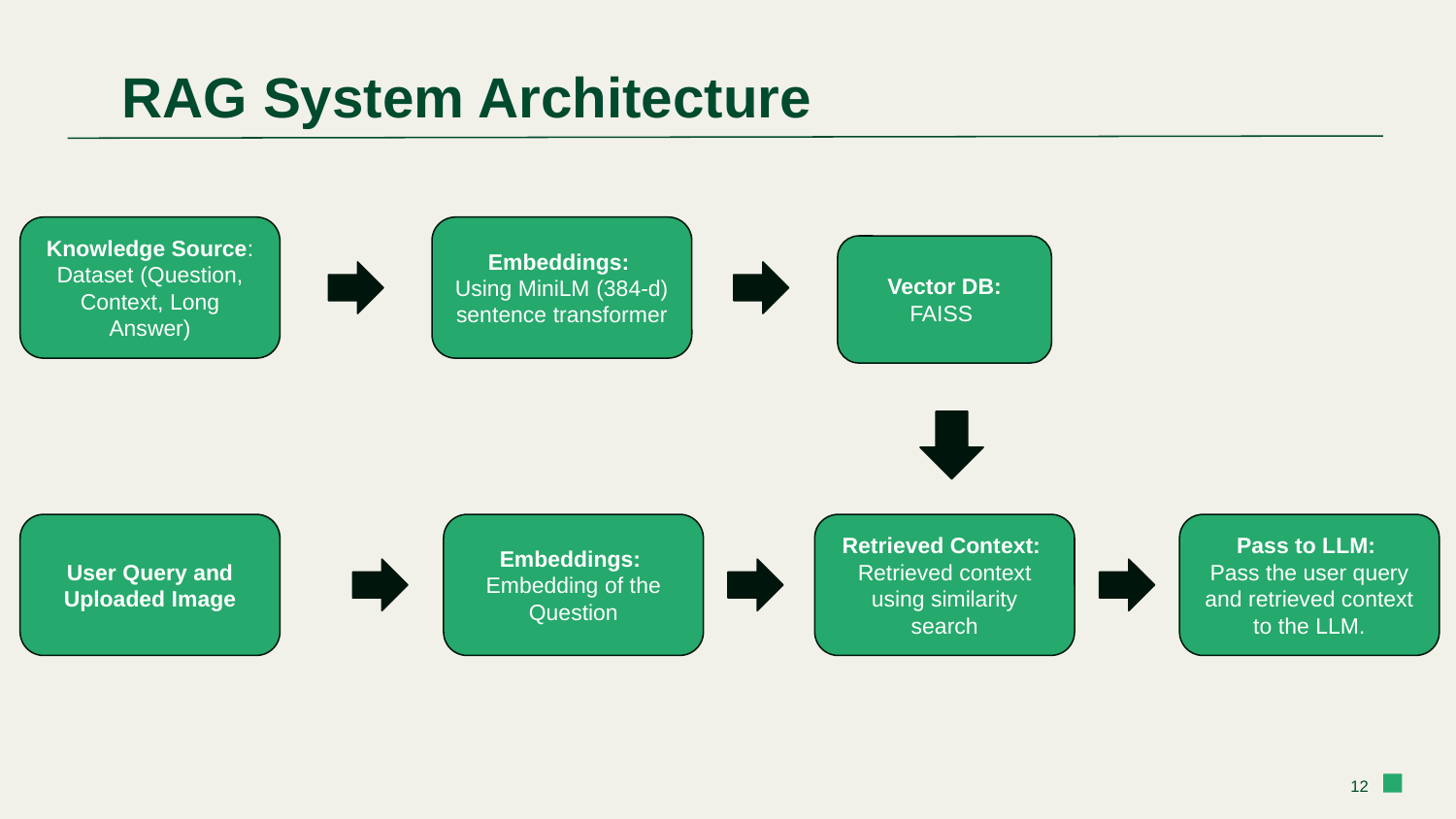

RAG System Architecture
Knowledge Source: Dataset (Question, Context, Long Answer)
Embeddings:
Using MiniLM (384-d) sentence transformer
Vector DB:
FAISS

User Query and Uploaded Image
Embeddings:
Embedding of the Question
Retrieved Context:
Retrieved context using similarity search
Pass to LLM:
Pass the user query and retrieved context to the LLM.

12